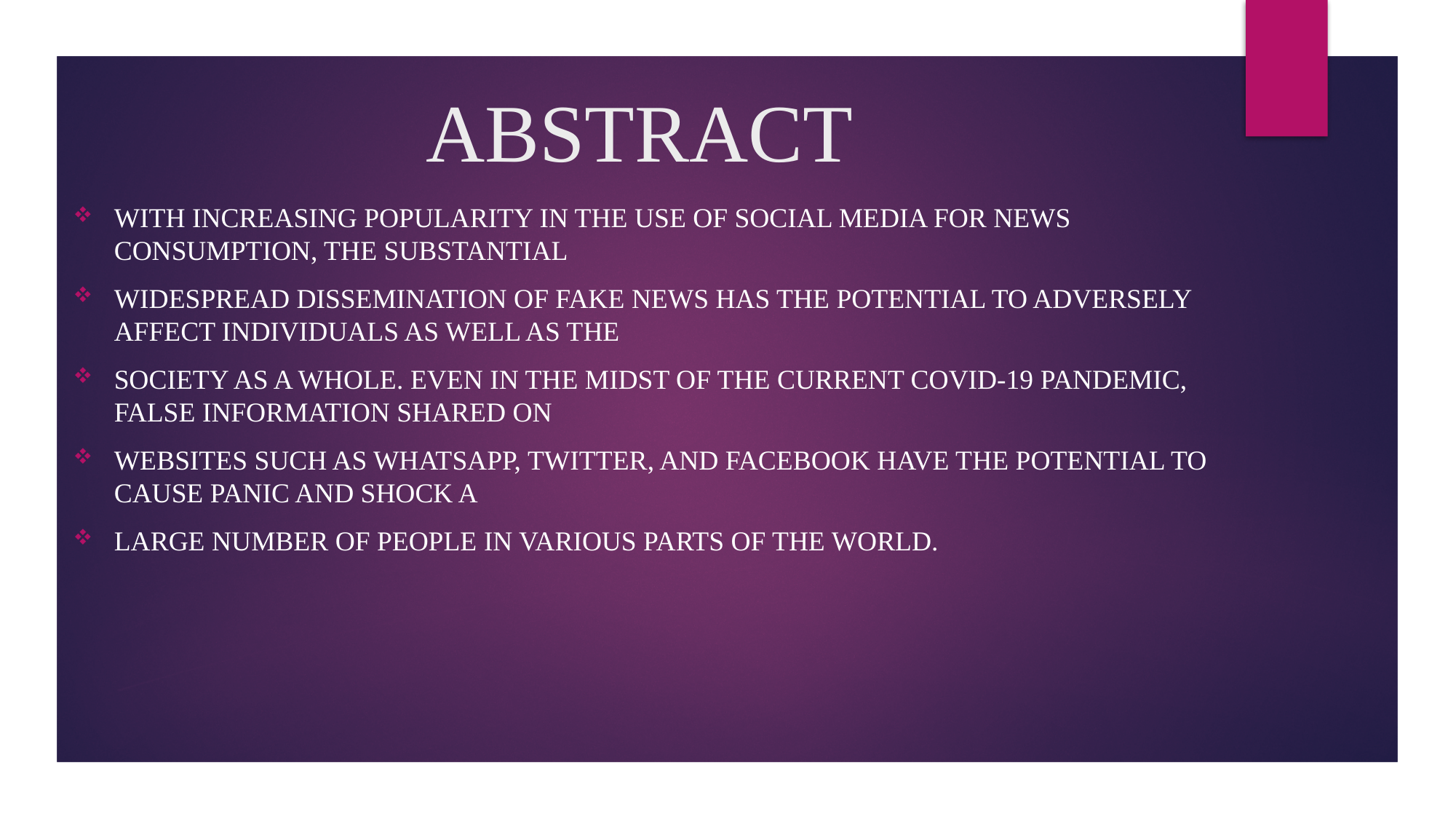

# ABSTRACT
With increasing popularity in the use of social media for news consumption, the substantial
widespread dissemination of fake news has the potential to adversely affect individuals as well as the
society as a whole. Even in the midst of the current covid-19 pandemic, false information shared on
websites such as WhatsApp, Twitter, and Facebook have the potential to cause panic and shock a
large number of people in various parts of the world.